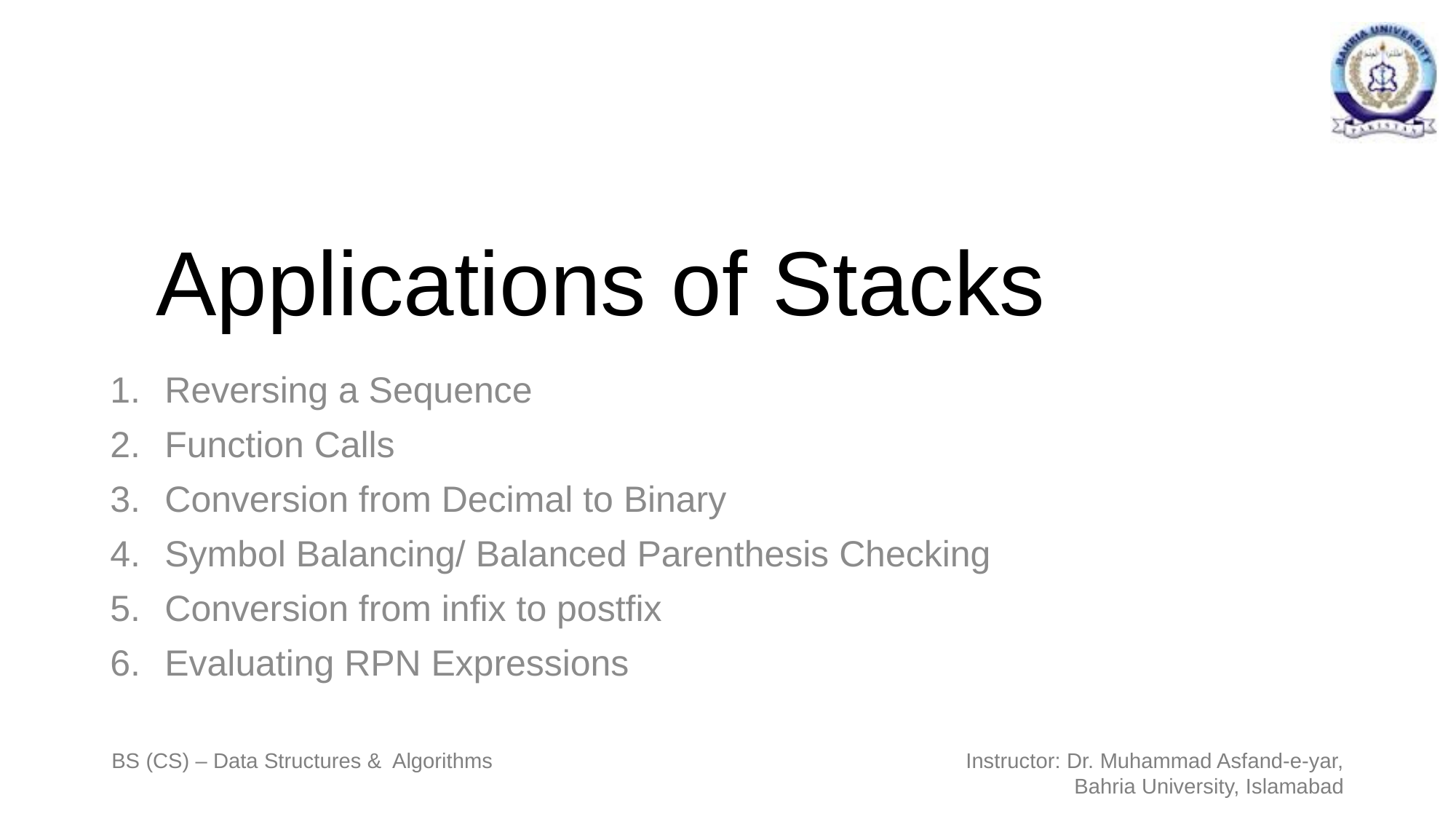

# Applications of Stacks
Reversing a Sequence
Function Calls
Conversion from Decimal to Binary
Symbol Balancing/ Balanced Parenthesis Checking
Conversion from infix to postfix
Evaluating RPN Expressions